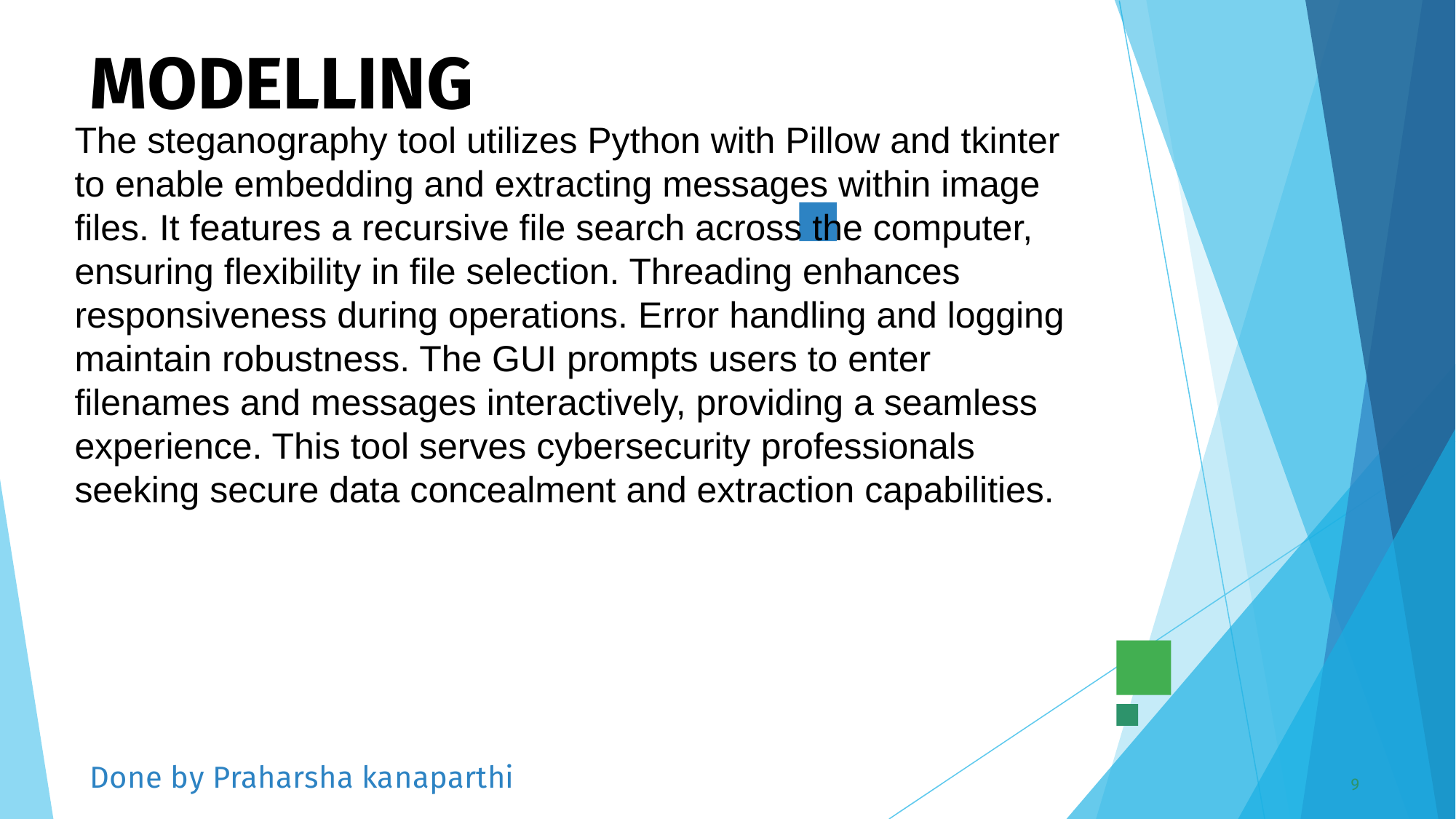

MODELLING
The steganography tool utilizes Python with Pillow and tkinter to enable embedding and extracting messages within image files. It features a recursive file search across the computer, ensuring flexibility in file selection. Threading enhances responsiveness during operations. Error handling and logging maintain robustness. The GUI prompts users to enter filenames and messages interactively, providing a seamless experience. This tool serves cybersecurity professionals seeking secure data concealment and extraction capabilities.

9
Done by Praharsha kanaparthi